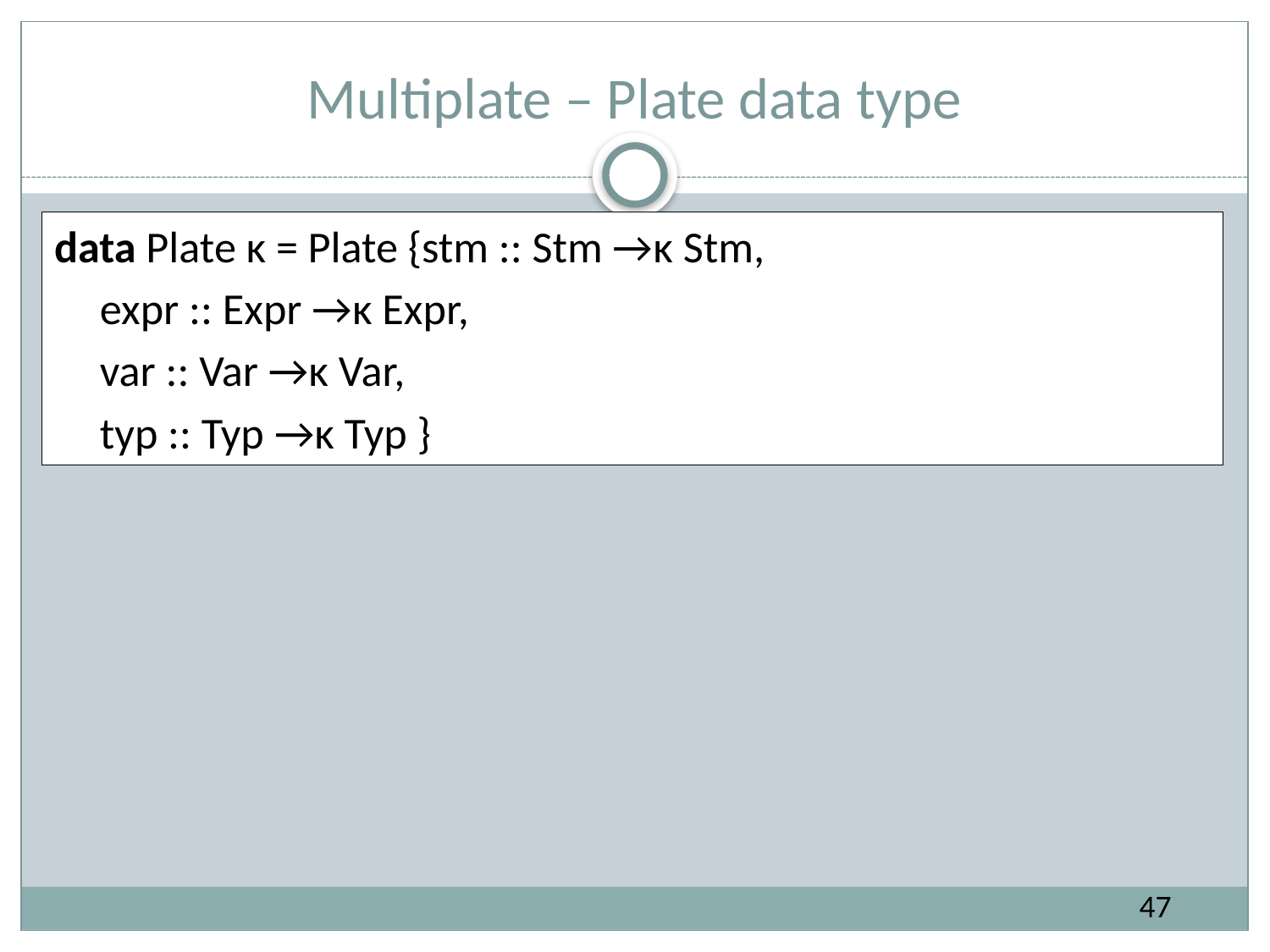

# Multiplate – Plate data type
data Plate κ = Plate {stm :: Stm →κ Stm,
				 expr :: Expr →κ Expr,
				 var :: Var →κ Var,
				 typ :: Typ →κ Typ }